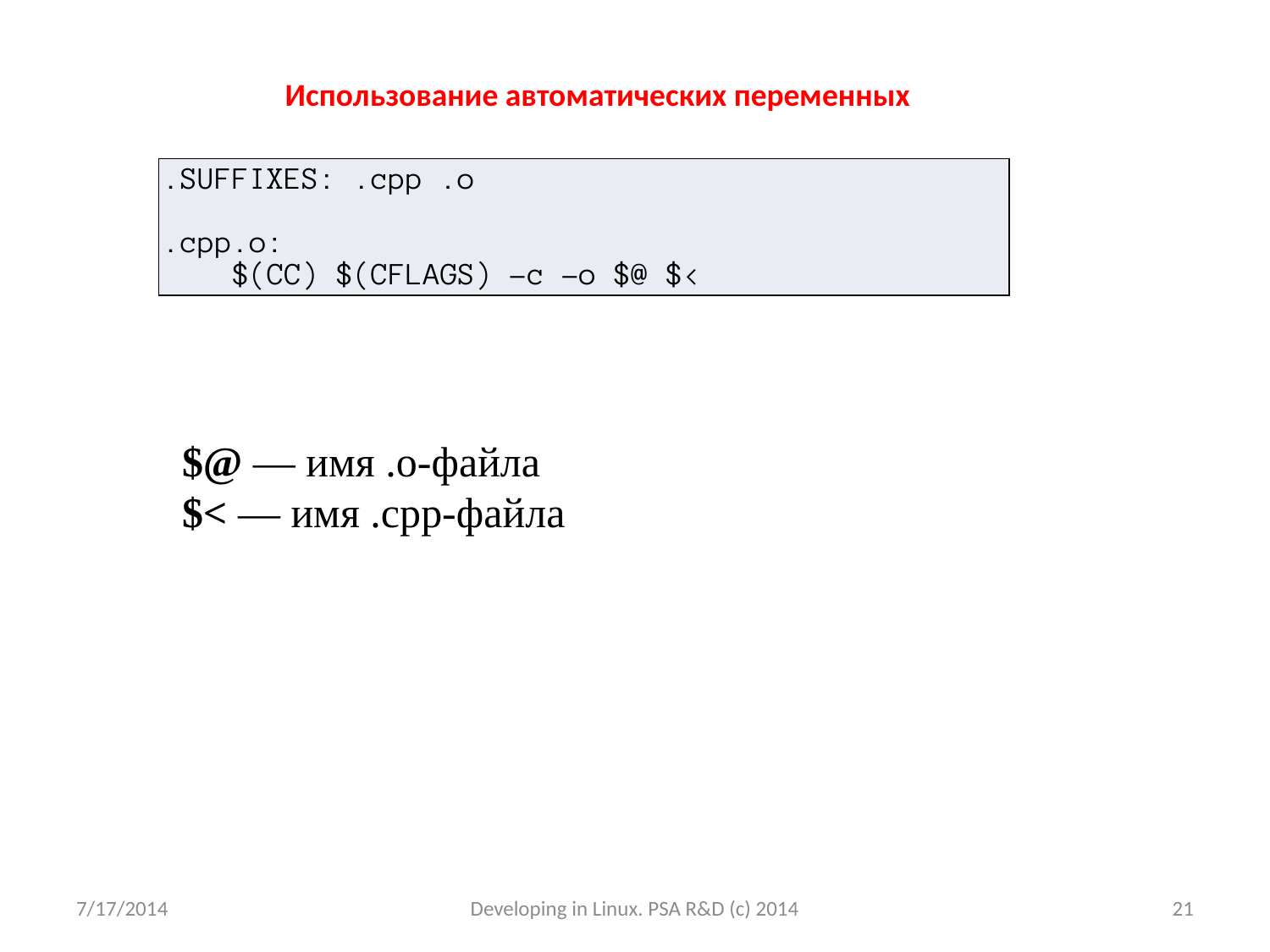

# Использование автоматических переменных
| .SUFFIXES: .cpp .o   .cpp.o: $(CC) $(CFLAGS) -c -o $@ $< |
| --- |
$@ — имя .o-файла
$< — имя .cpp-файла
7/17/2014
Developing in Linux. PSA R&D (c) 2014
21